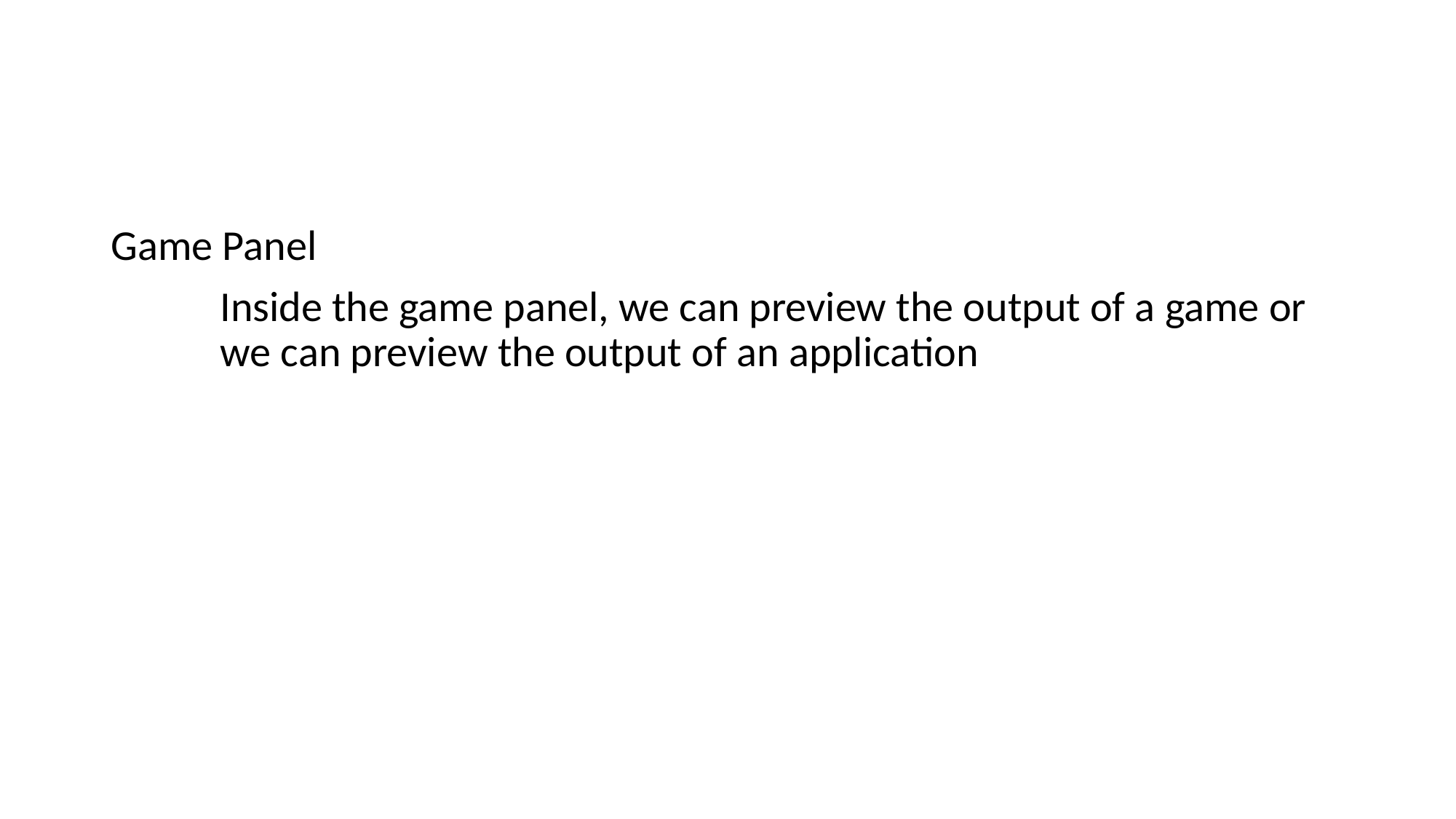

#
Game Panel
	Inside the game panel, we can preview the output of a game or 	we can preview the output of an application